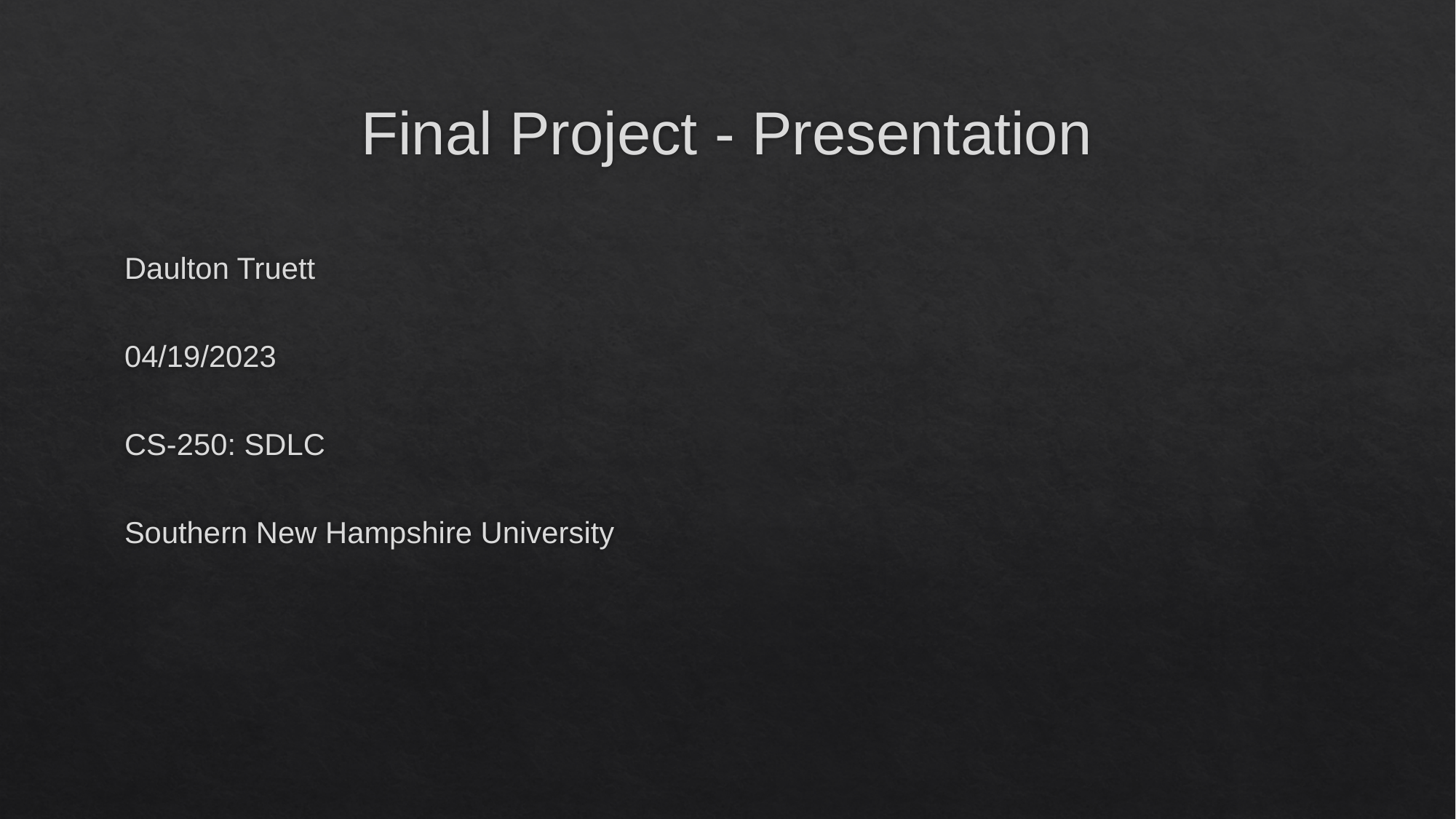

# Final Project - Presentation
Daulton Truett
04/19/2023
CS-250: SDLC
Southern New Hampshire University